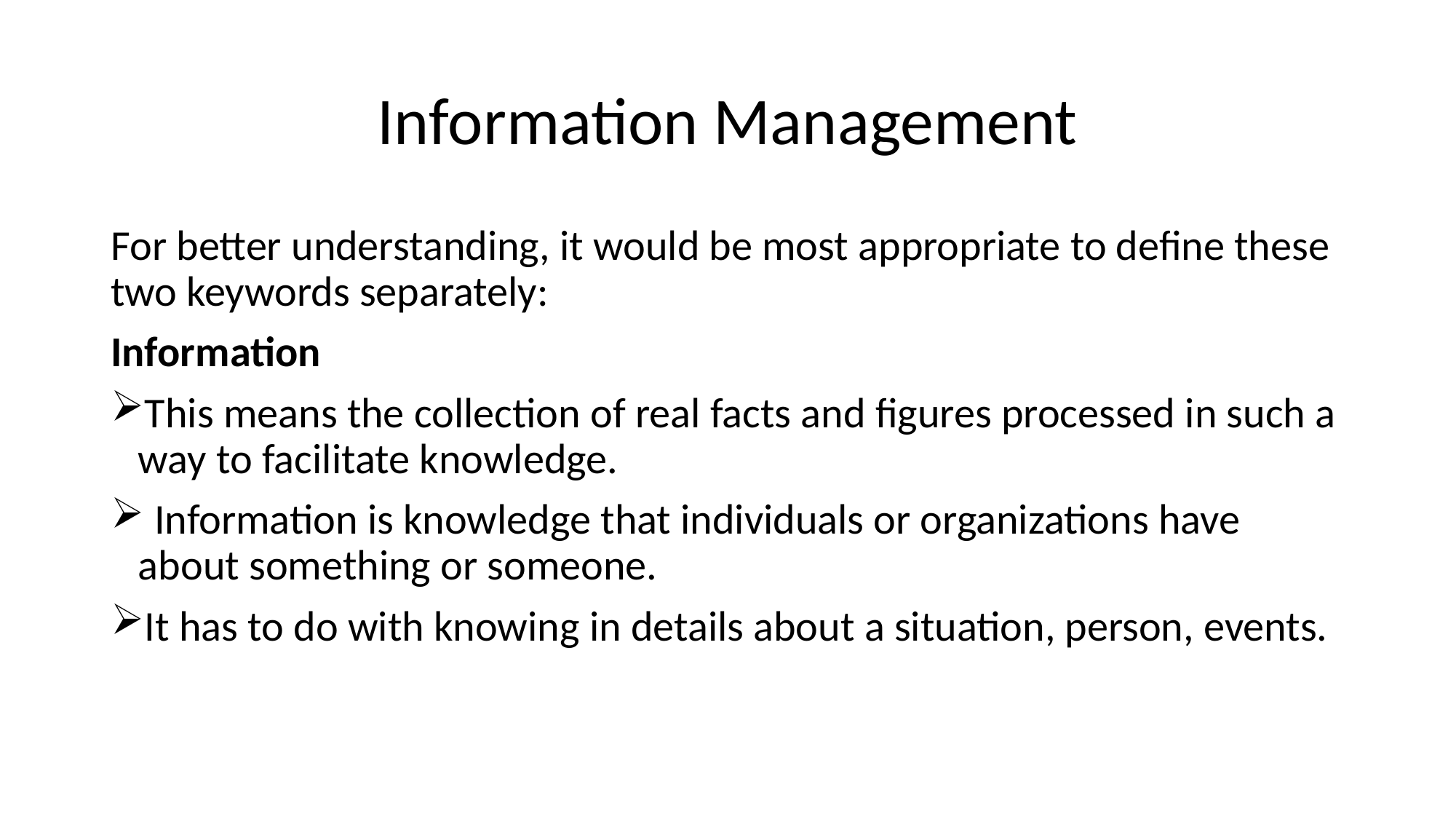

# Information Management
For better understanding, it would be most appropriate to define these two keywords separately:
Information
This means the collection of real facts and figures processed in such a way to facilitate knowledge.
 Information is knowledge that individuals or organizations have about something or someone.
It has to do with knowing in details about a situation, person, events.